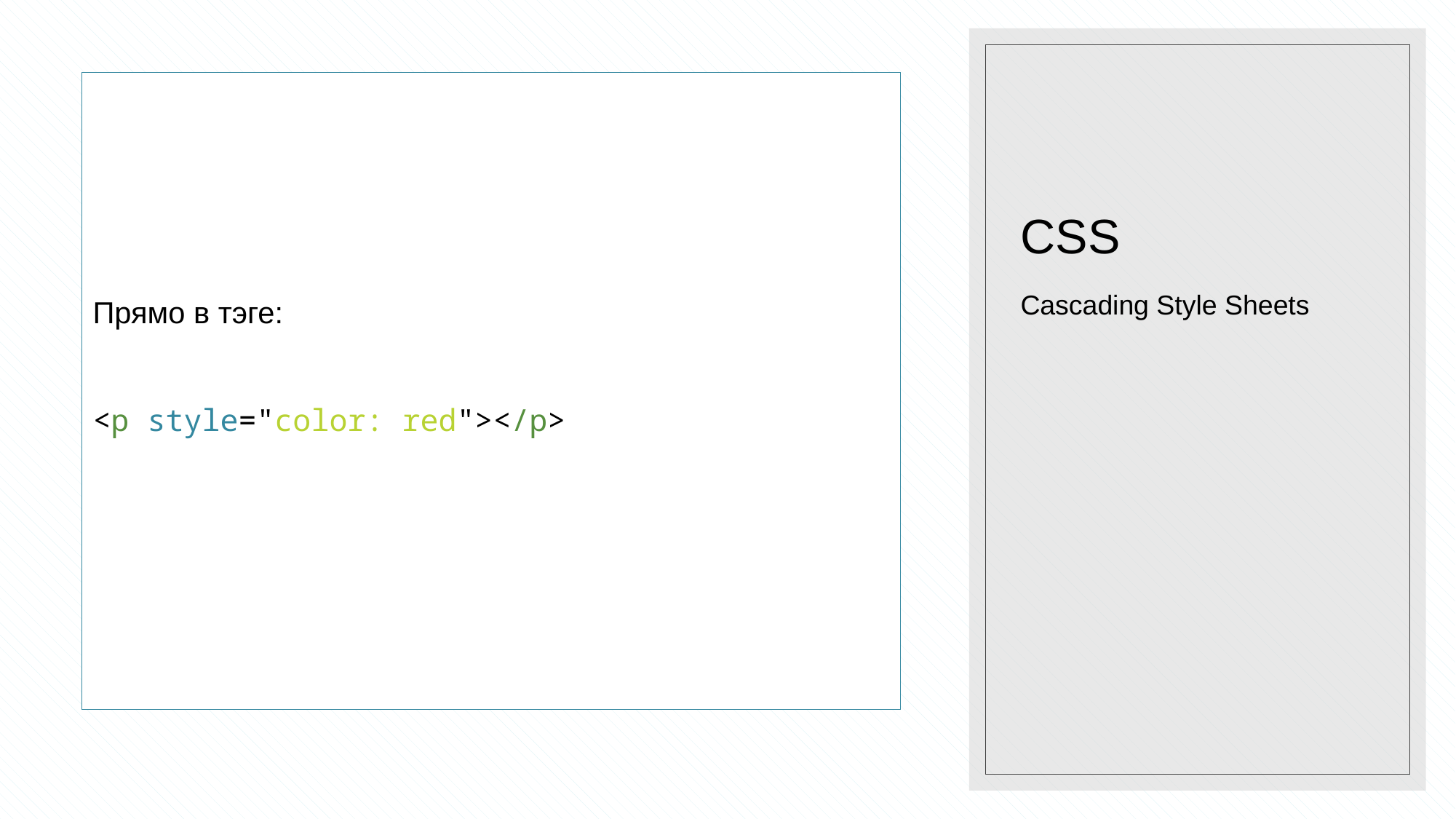

# CSS

Прямо в тэге:

<p style="color: red"></p>

Cascading Style Sheets